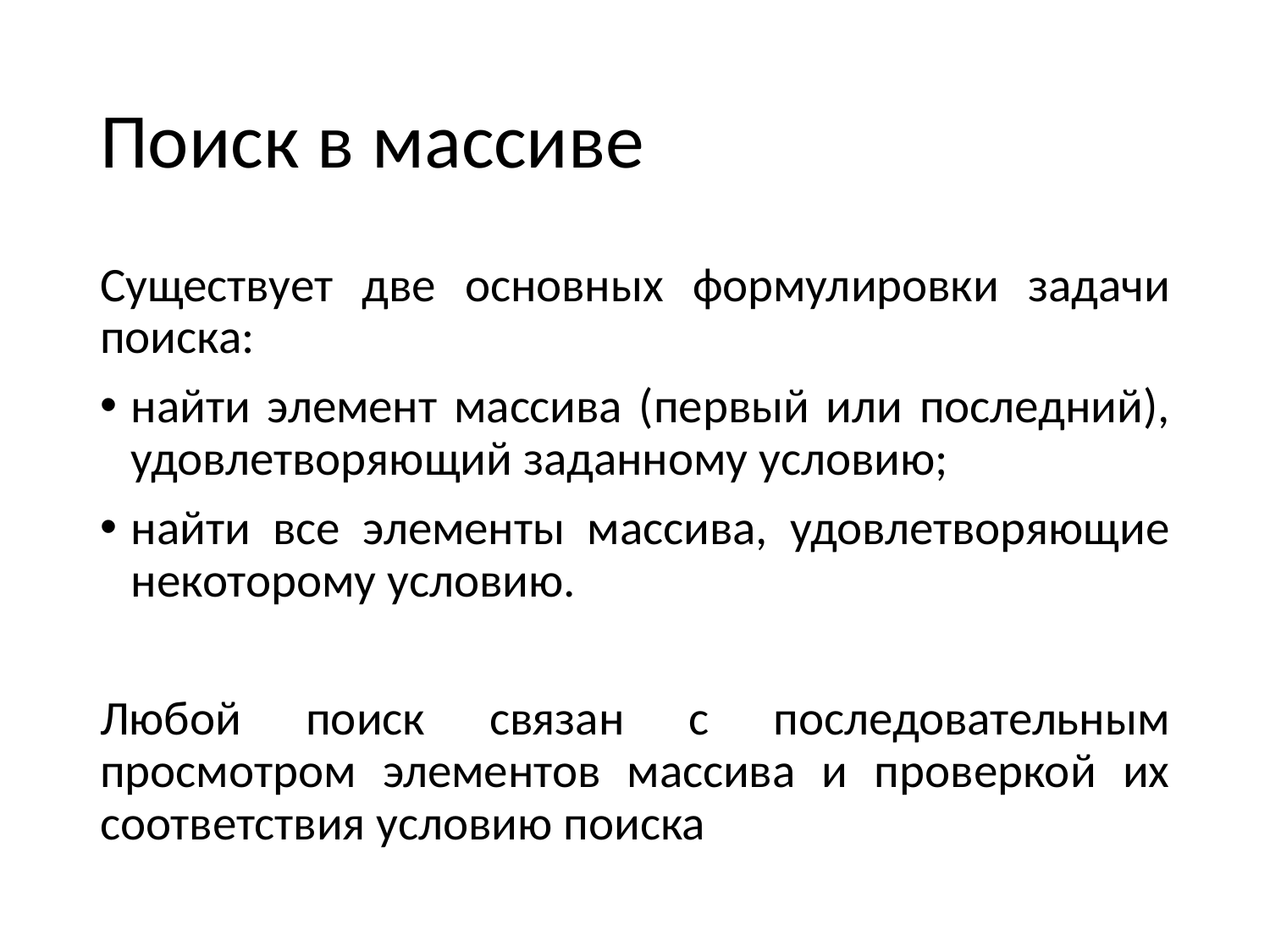

# Поиск в массиве
Существует две основных формулировки задачи поиска:
найти элемент массива (первый или последний), удовлетворяющий заданному условию;
найти все элементы массива, удовлетворяющие некоторому условию.

Любой поиск связан с последовательным просмотром элементов массива и проверкой их соответствия условию поиска